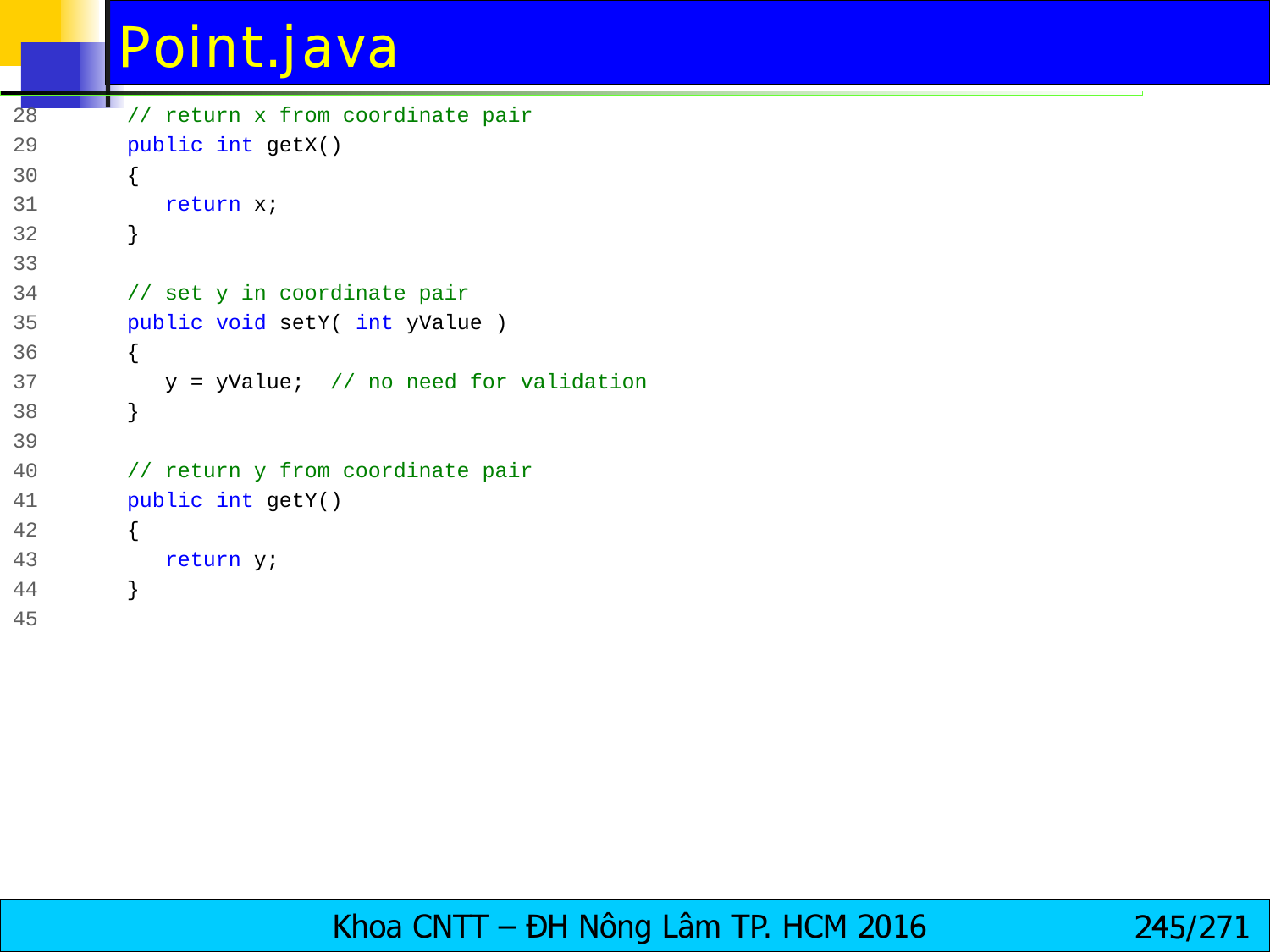

# Point.java
28       // return x from coordinate pair
29       public int getX()
30       {
31          return x;
32       }
33
34       // set y in coordinate pair
35       public void setY( int yValue )
36       {
37          y = yValue;  // no need for validation
38       }
39
40       // return y from coordinate pair
41       public int getY()
42       {
43          return y;
44       }
45